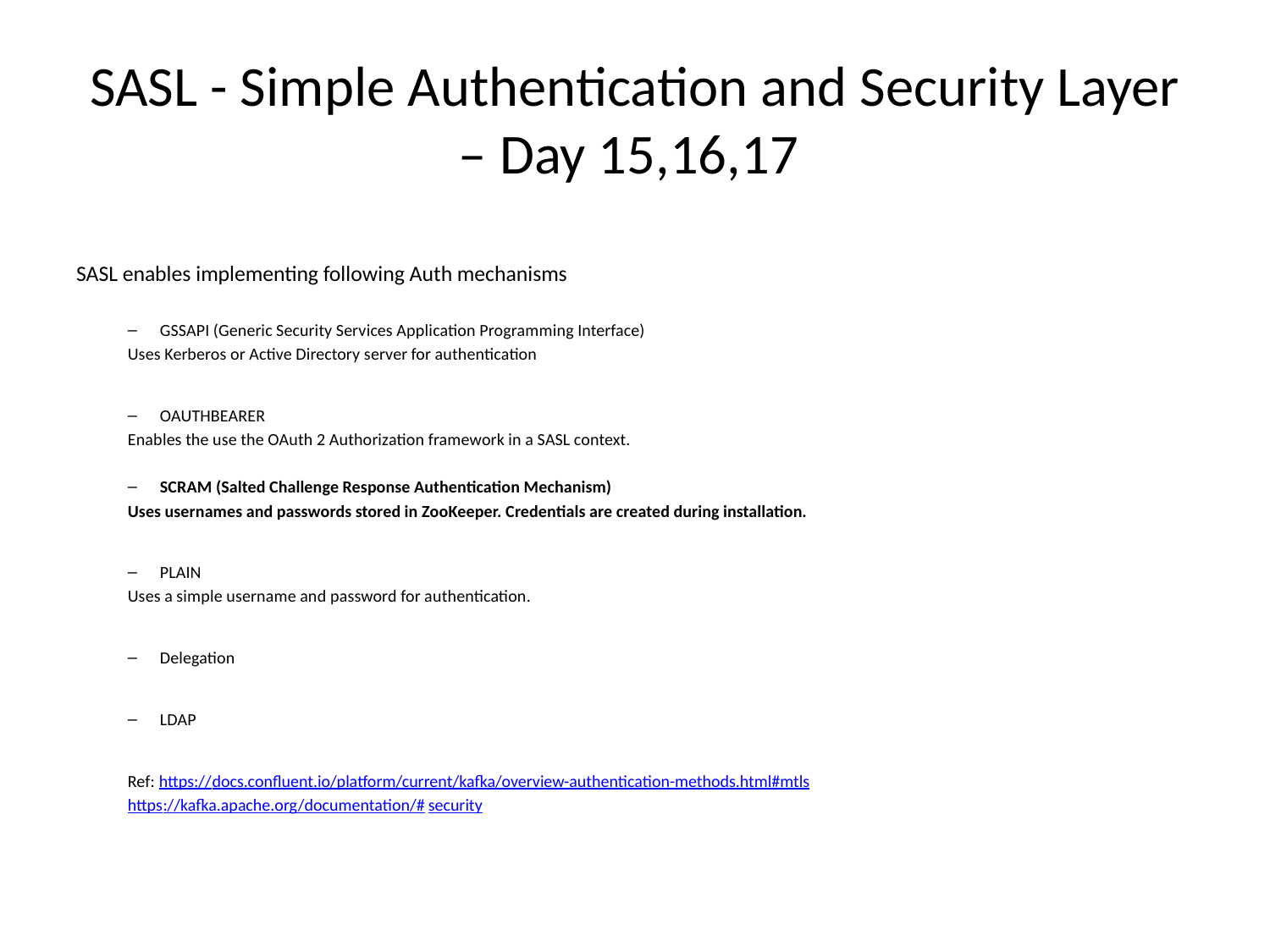

# SASL - Simple Authentication and Security Layer – Day 15,16,17

SASL enables implementing following Auth mechanisms

GSSAPI (Generic Security Services Application Programming Interface)
	Uses Kerberos or Active Directory server for authentication

OAUTHBEARER
	Enables the use the OAuth 2 Authorization framework in a SASL context.

SCRAM (Salted Challenge Response Authentication Mechanism)
	Uses usernames and passwords stored in ZooKeeper. Credentials are created during installation.

PLAIN
	Uses a simple username and password for authentication.

Delegation

LDAP

Ref: https://docs.confluent.io/platform/current/kafka/overview-authentication-methods.html#mtls
https://kafka.apache.org/documentation/#security